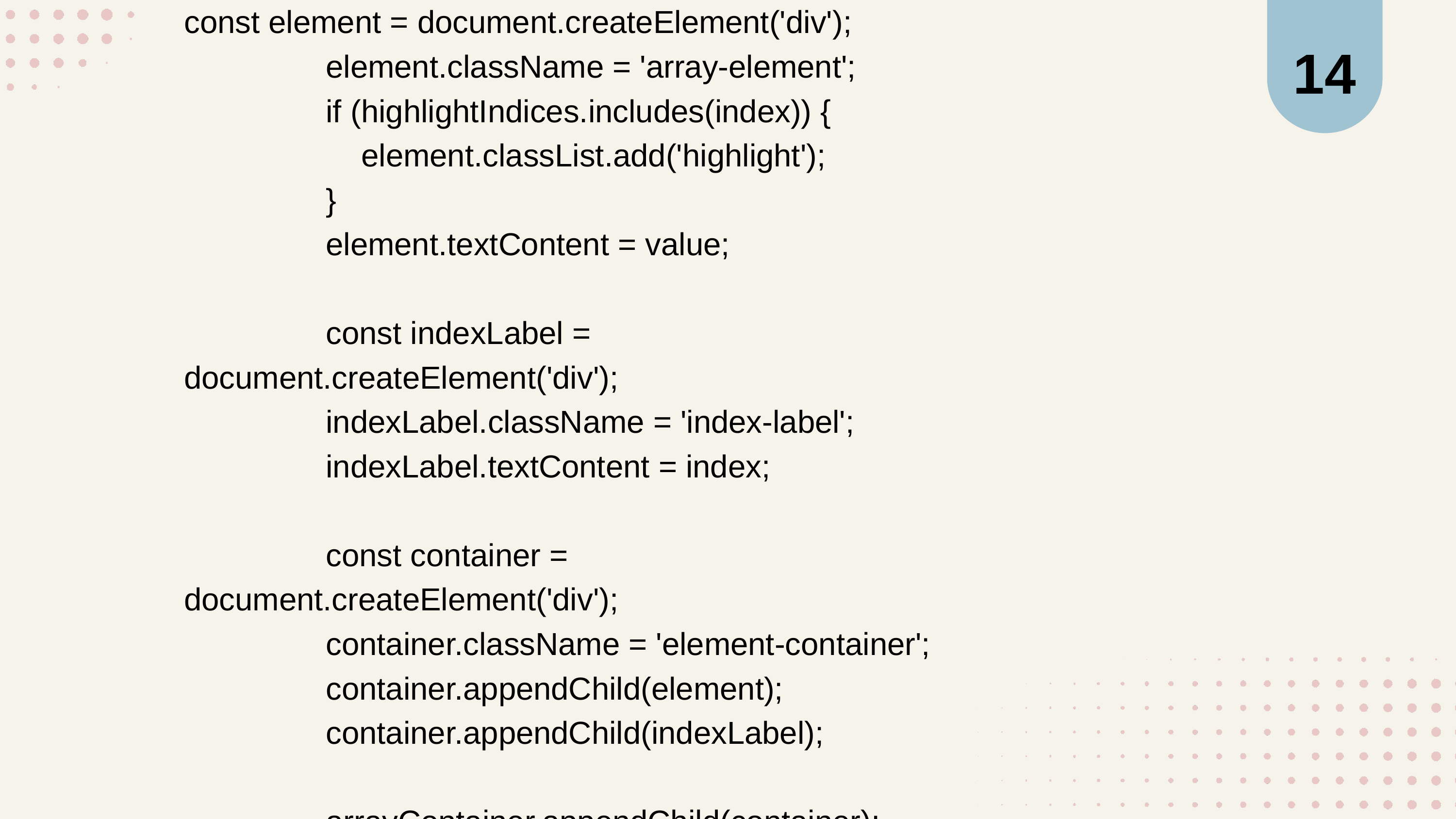

14

const element = document.createElement('div');
                element.className = 'array-element';
                if (highlightIndices.includes(index)) {
                    element.classList.add('highlight');
                }
                element.textContent = value;

                const indexLabel = document.createElement('div');
                indexLabel.className = 'index-label';
                indexLabel.textContent = index;

                const container = document.createElement('div');
                container.className = 'element-container';
                container.appendChild(element);
                container.appendChild(indexLabel);

                arrayContainer.appendChild(container);
            });
        }